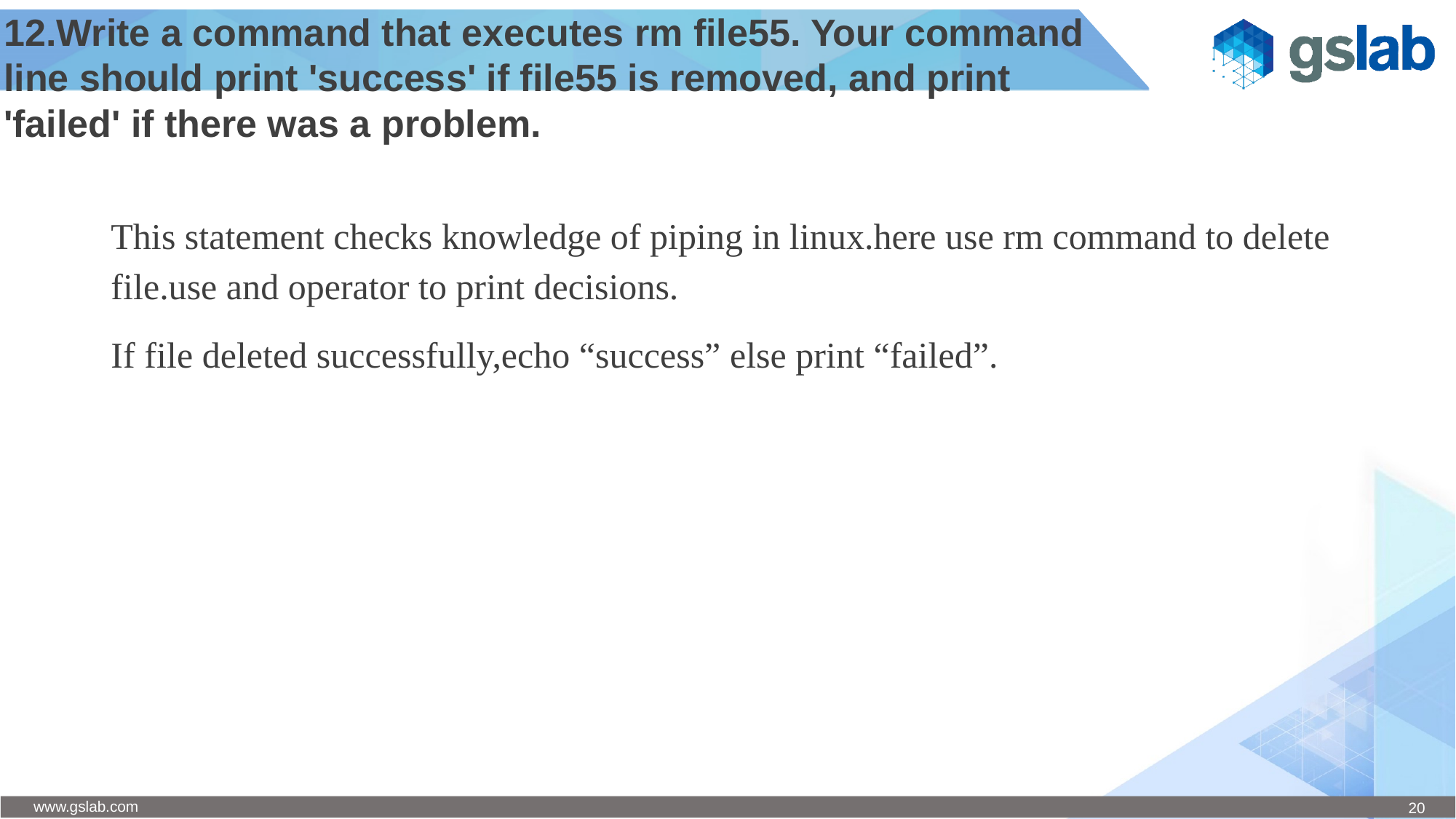

# 12.Write a command that executes rm file55. Your command line should print 'success' if file55 is removed, and print 'failed' if there was a problem.
This statement checks knowledge of piping in linux.here use rm command to delete file.use and operator to print decisions.
If file deleted successfully,echo “success” else print “failed”.